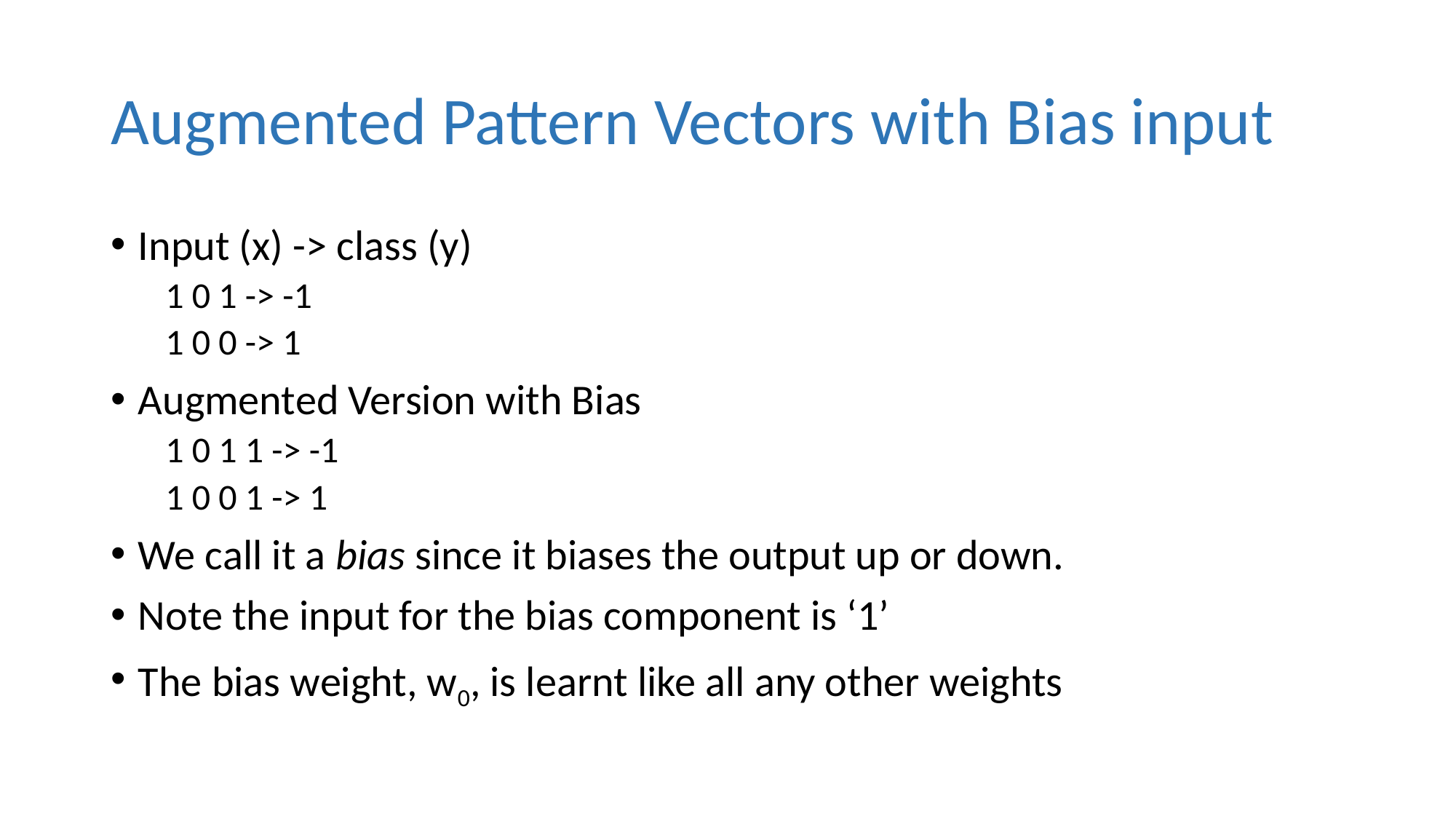

# Augmented Pattern Vectors with Bias input
Input (x) -> class (y)
1 0 1 -> -1
1 0 0 -> 1
Augmented Version with Bias
1 0 1 1 -> -1
1 0 0 1 -> 1
We call it a bias since it biases the output up or down.
Note the input for the bias component is ‘1’
The bias weight, w0, is learnt like all any other weights